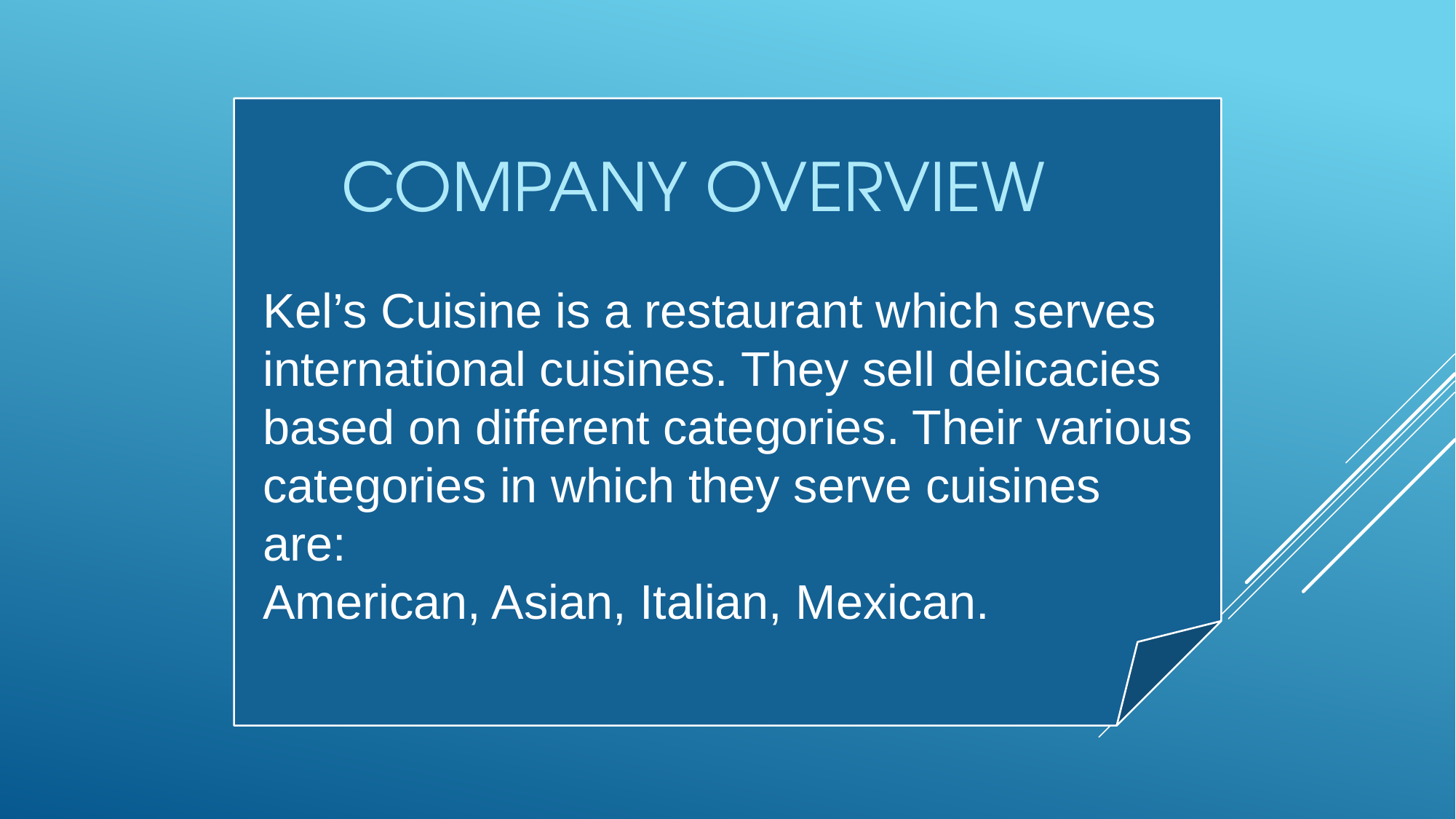

COMPANY OVERVIEW
Kel’s Cuisine is a restaurant which serves international cuisines. They sell delicacies based on different categories. Their various categories in which they serve cuisines are:
American, Asian, Italian, Mexican.